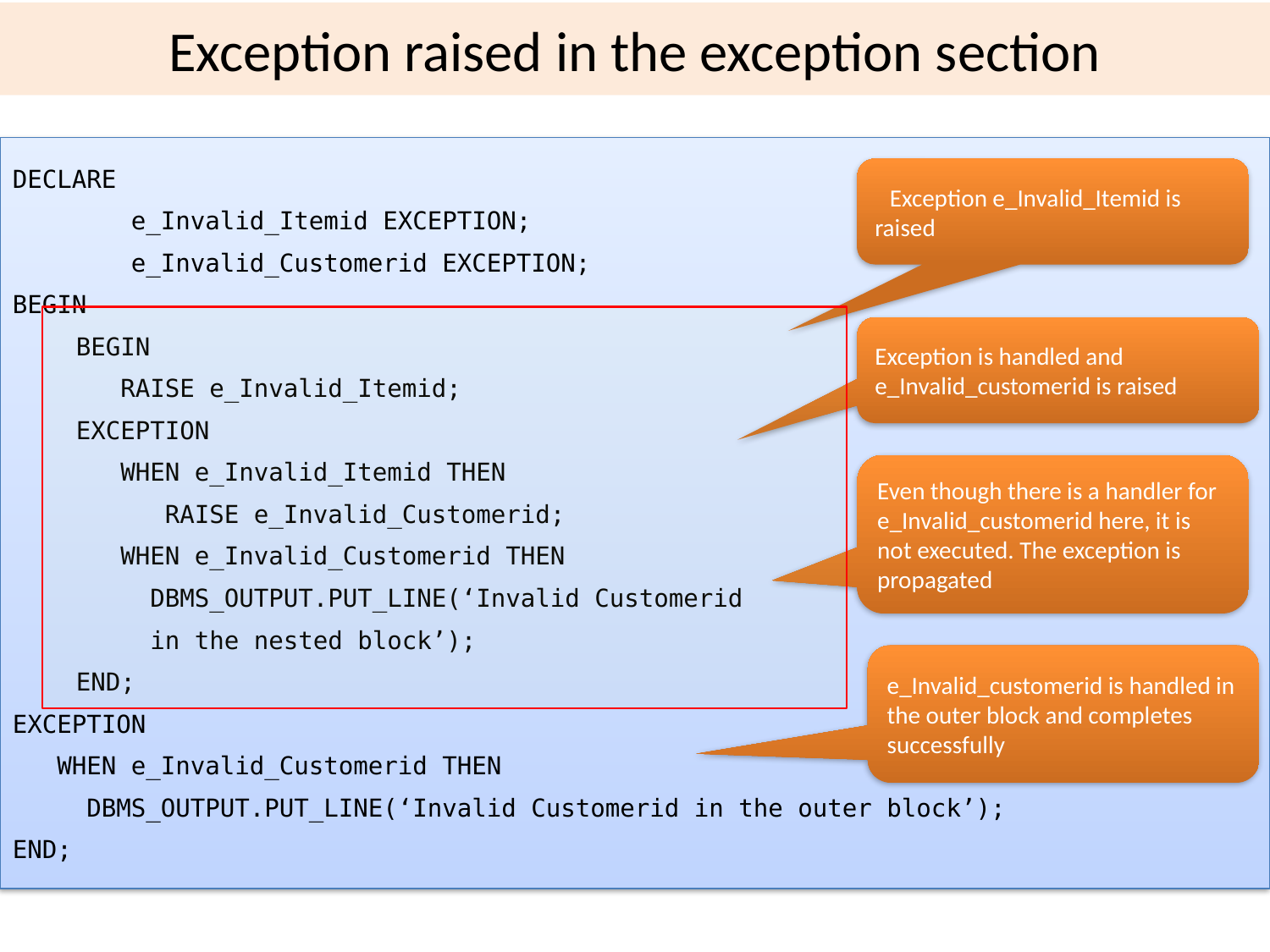

# Exception raised in the exception section

DECLARE
        e_Invalid_Itemid EXCEPTION;
        e_Invalid_Customerid EXCEPTION;
BEGIN
BEGIN
   RAISE e_Invalid_Itemid;
EXCEPTION
   WHEN e_Invalid_Itemid THEN
      RAISE e_Invalid_Customerid;
   WHEN e_Invalid_Customerid THEN
     DBMS_OUTPUT.PUT_LINE(‘Invalid Customerid
     in the nested block’);
END;
EXCEPTION
   WHEN e_Invalid_Customerid THEN
     DBMS_OUTPUT.PUT_LINE(‘Invalid Customerid in the outer block’);
END;

 Exception e_Invalid_Itemid is raised

Exception is handled and e_Invalid_customerid is raised
Even though there is a handler for e_Invalid_customerid here, it is not executed. The exception is propagated
e_Invalid_customerid is handled in the outer block and completes successfully
41